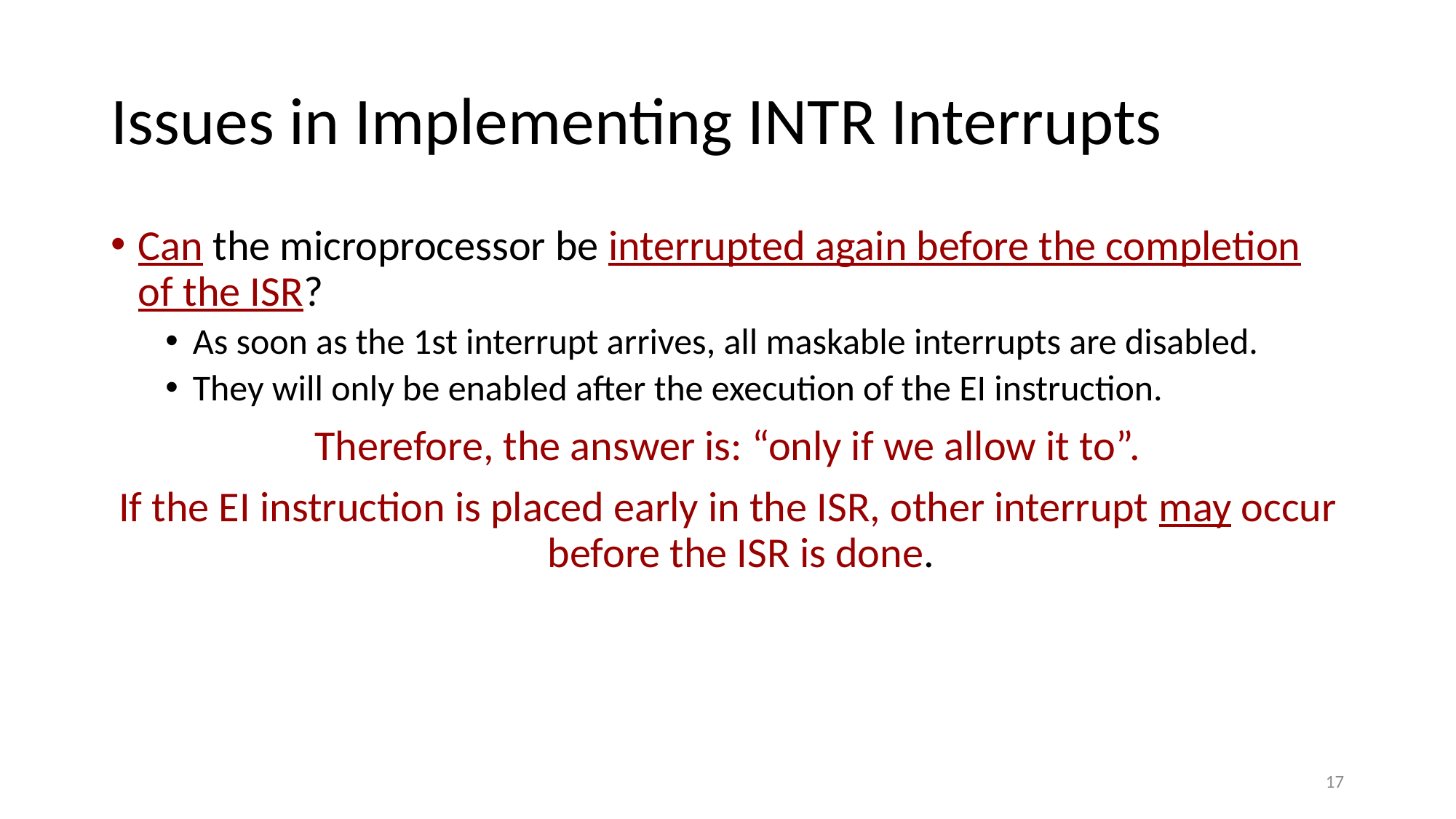

# Issues in Implementing INTR Interrupts
Can the microprocessor be interrupted again before the completion of the ISR?
As soon as the 1st interrupt arrives, all maskable interrupts are disabled.
They will only be enabled after the execution of the EI instruction.
Therefore, the answer is: “only if we allow it to”.
If the EI instruction is placed early in the ISR, other interrupt may occur before the ISR is done.
17